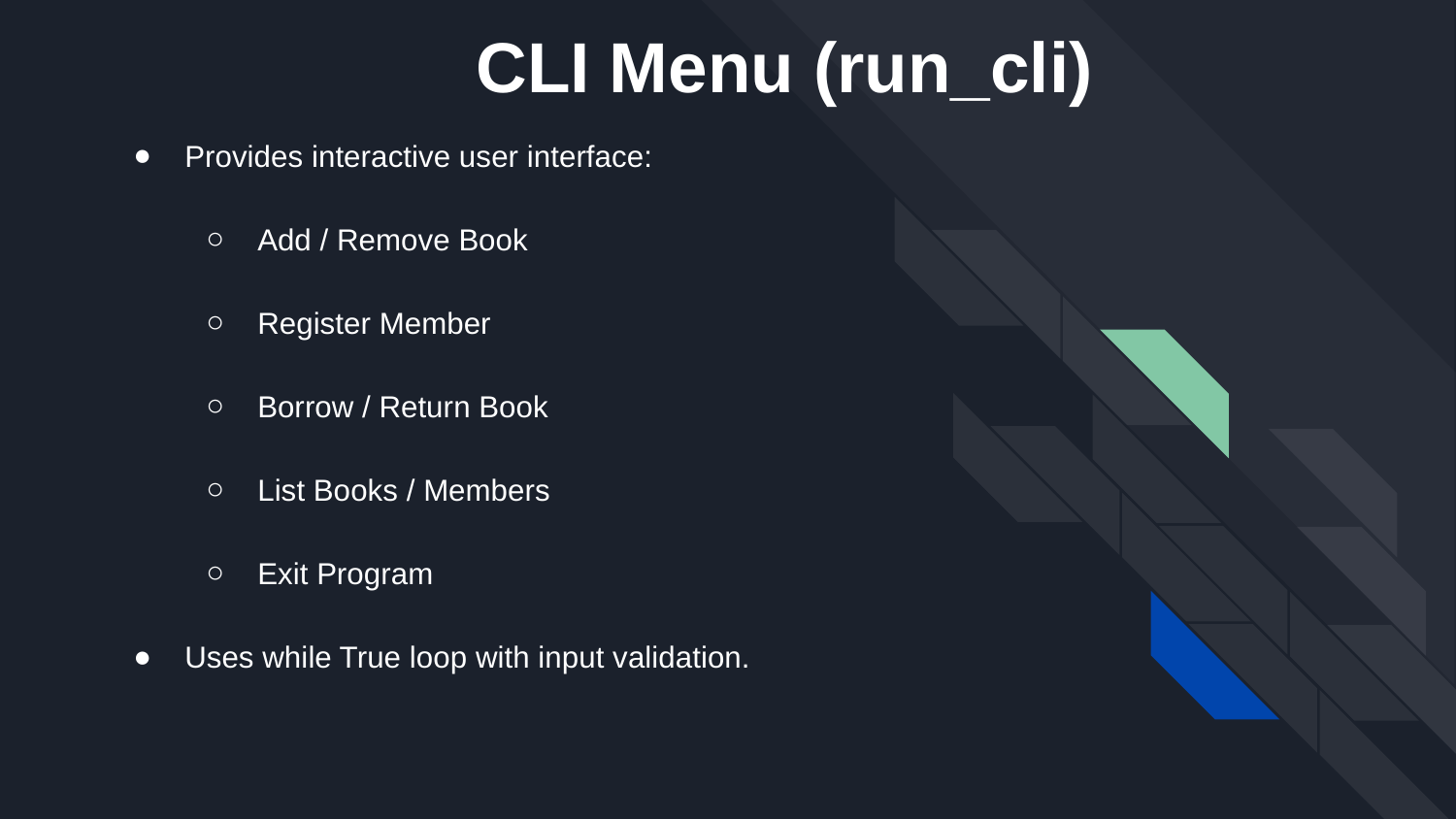

# CLI Menu (run_cli)
Provides interactive user interface:
Add / Remove Book
Register Member
Borrow / Return Book
List Books / Members
Exit Program
Uses while True loop with input validation.